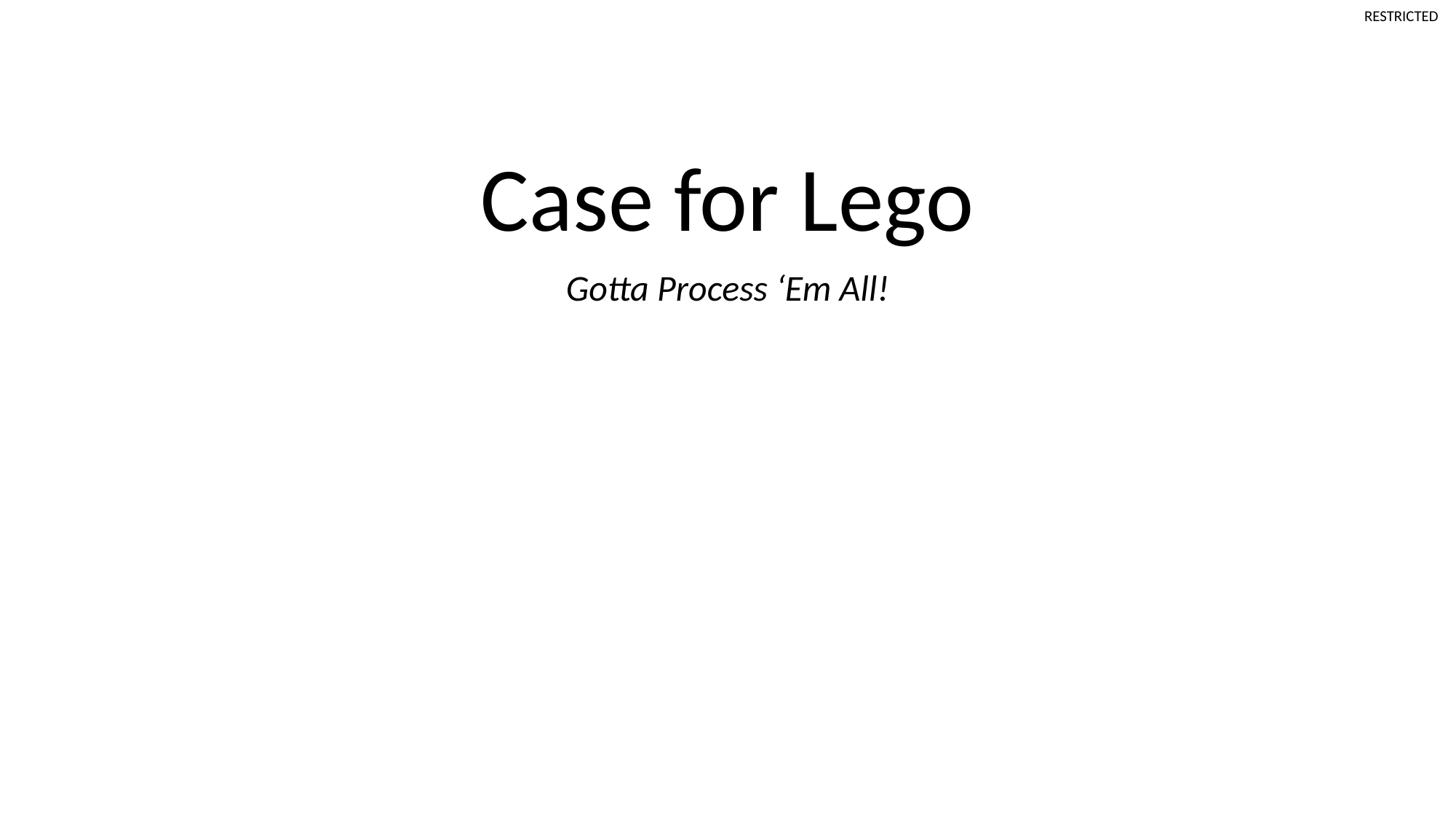

# Case for Lego
Gotta Process ‘Em All!